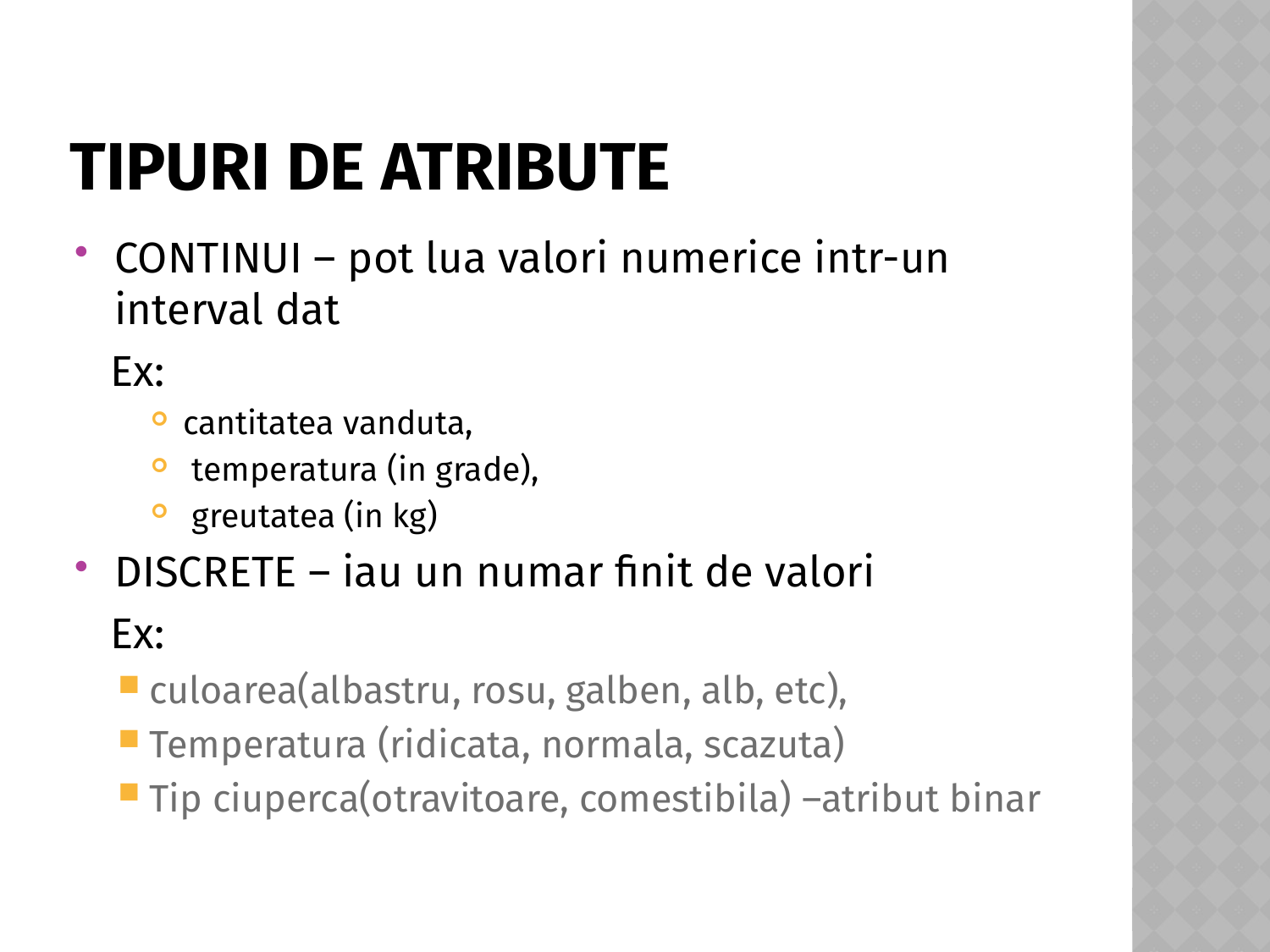

# TIPURI DE ATRIBUTE
CONTINUI – pot lua valori numerice intr-un interval dat
   Ex:
cantitatea vanduta,
 temperatura (in grade),
 greutatea (in kg)
DISCRETE – iau un numar finit de valori
   Ex:
culoarea(albastru, rosu, galben, alb, etc),
Temperatura (ridicata, normala, scazuta)
Tip ciuperca(otravitoare, comestibila) –atribut binar